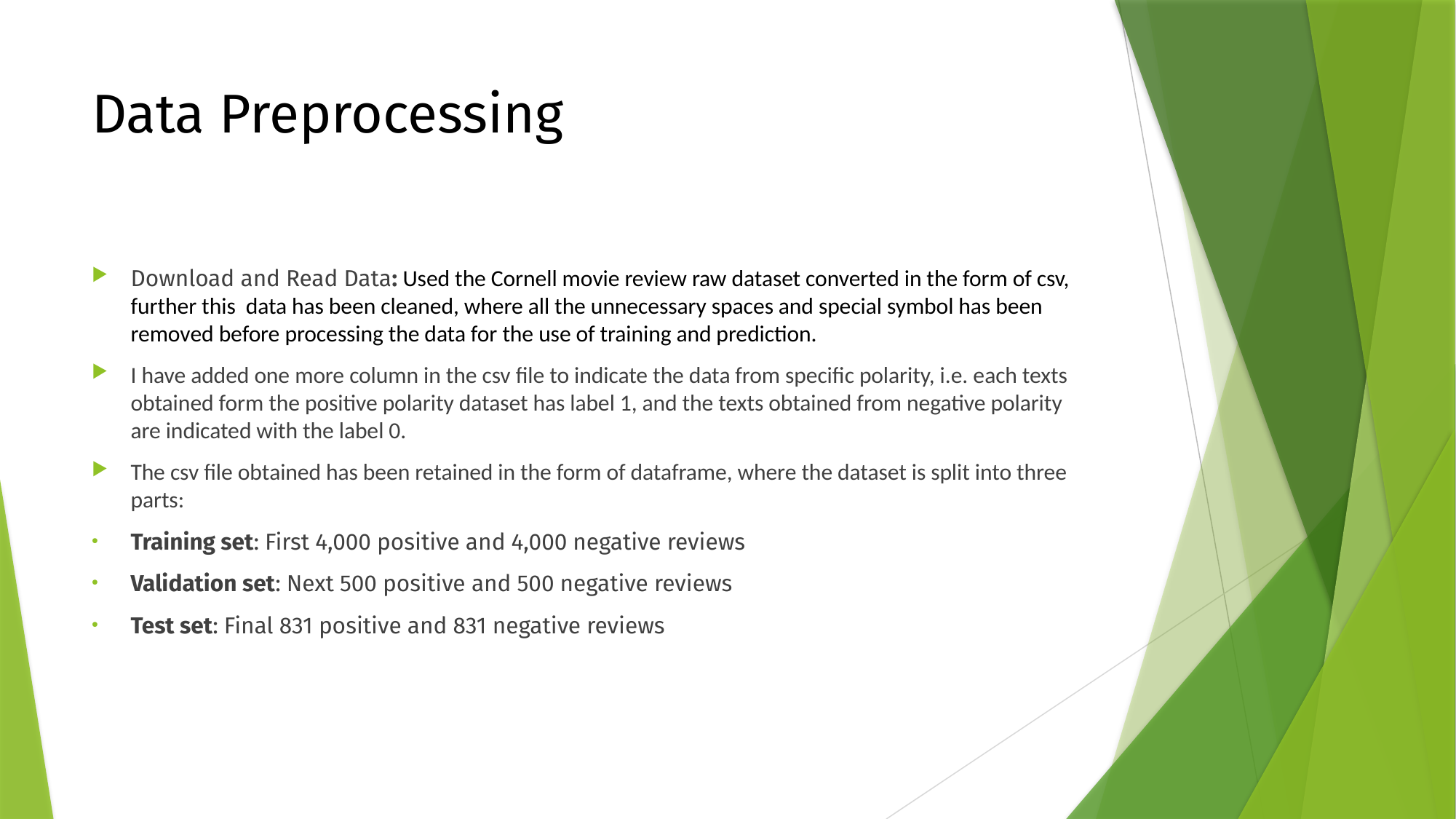

# Data Preprocessing
Download and Read Data: Used the Cornell movie review raw dataset converted in the form of csv, further this  data has been cleaned, where all the unnecessary spaces and special symbol has been removed before processing the data for the use of training and prediction.
I have added one more column in the csv file to indicate the data from specific polarity, i.e. each texts obtained form the positive polarity dataset has label 1, and the texts obtained from negative polarity are indicated with the label 0.
The csv file obtained has been retained in the form of dataframe, where the dataset is split into three parts:
Training set: First 4,000 positive and 4,000 negative reviews
Validation set: Next 500 positive and 500 negative reviews
Test set: Final 831 positive and 831 negative reviews